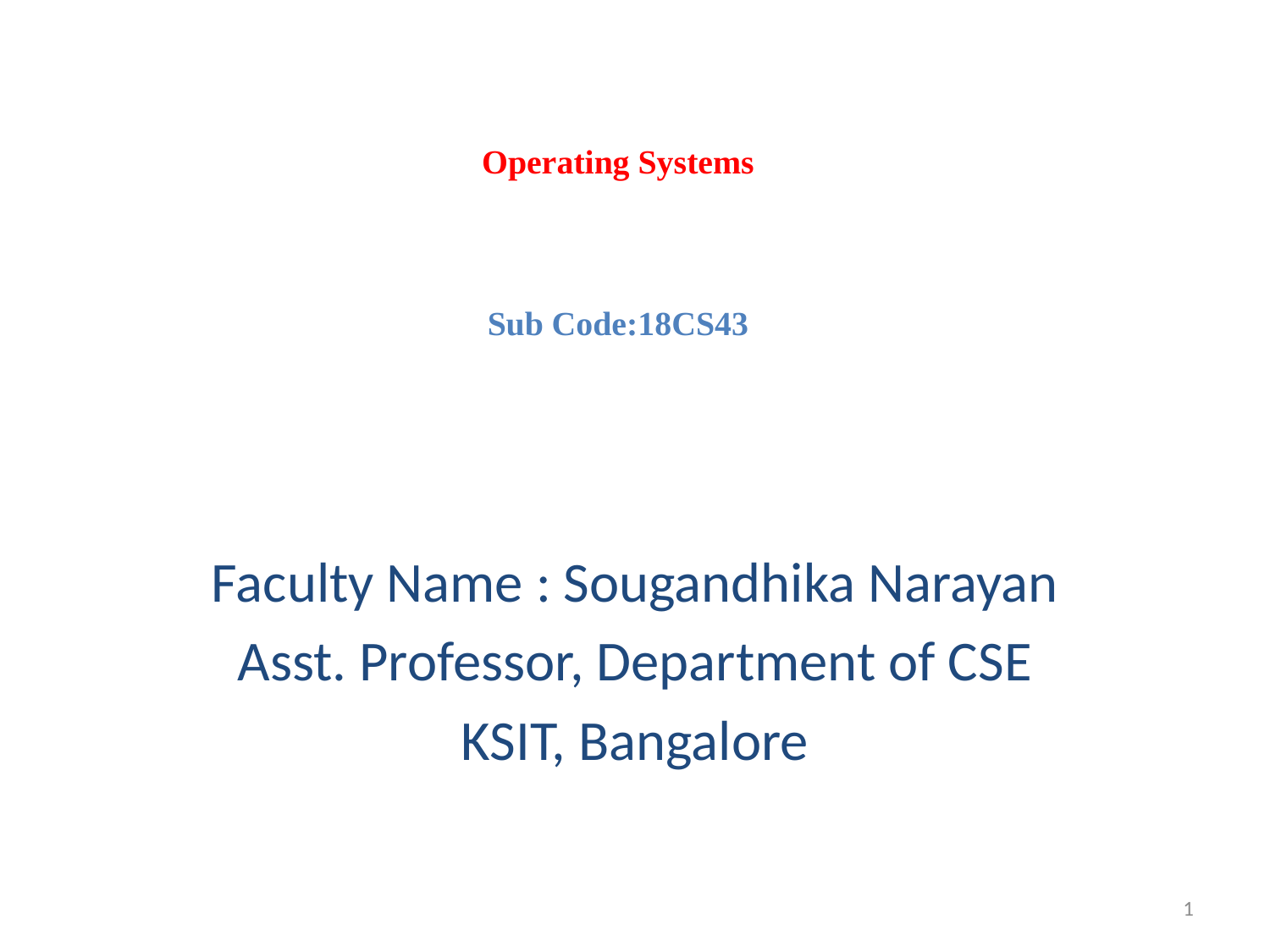

# Operating Systems Sub Code:18CS43
Faculty Name : Sougandhika Narayan
Asst. Professor, Department of CSE
KSIT, Bangalore

1